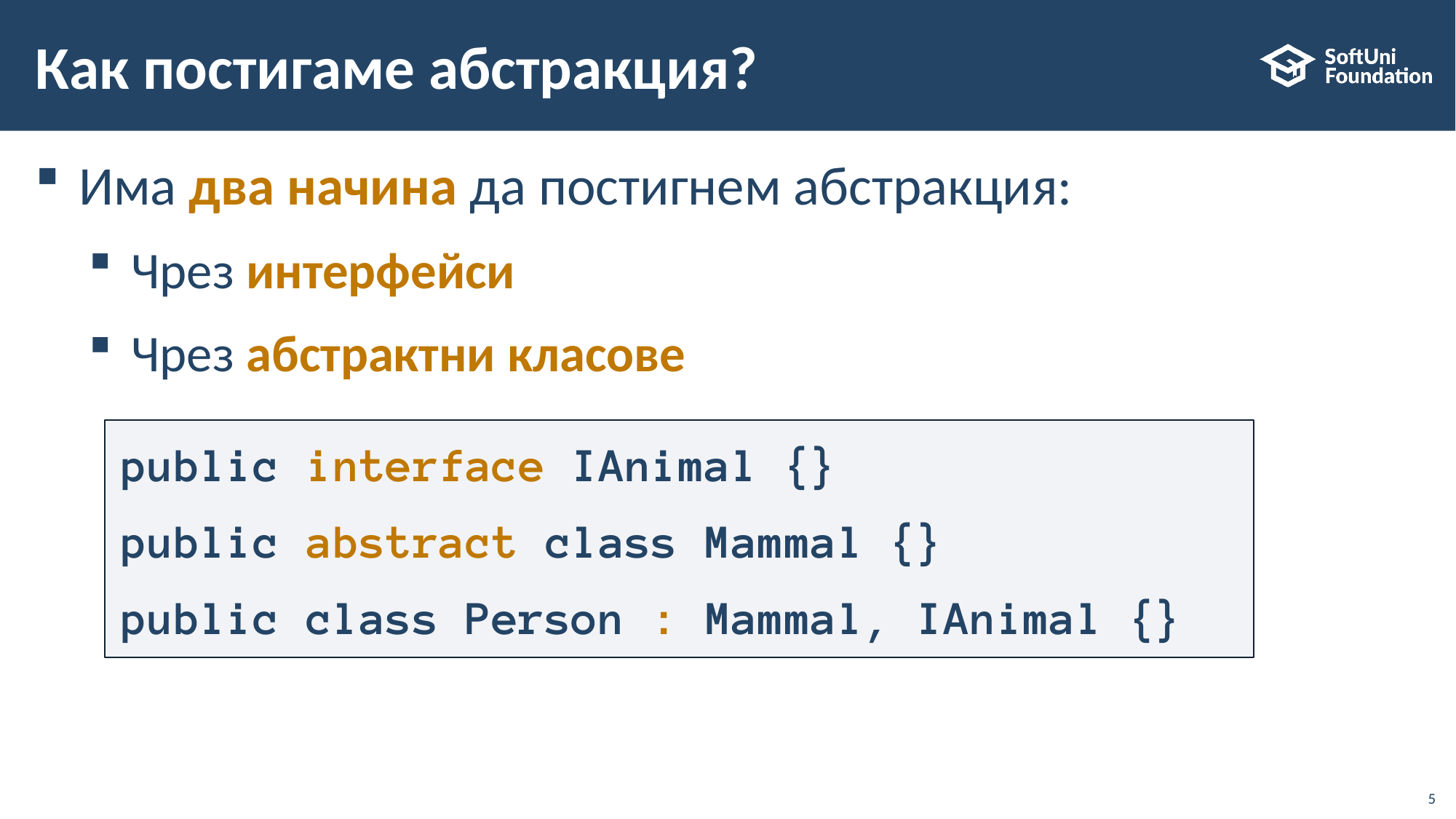

# Как постигаме абстракция?
Има два начина да постигнем абстракция:
Чрез интерфейси
Чрез абстрактни класове
public interface IAnimal {}
public abstract class Mammal {}
public class Person : Mammal, IAnimal {}
5